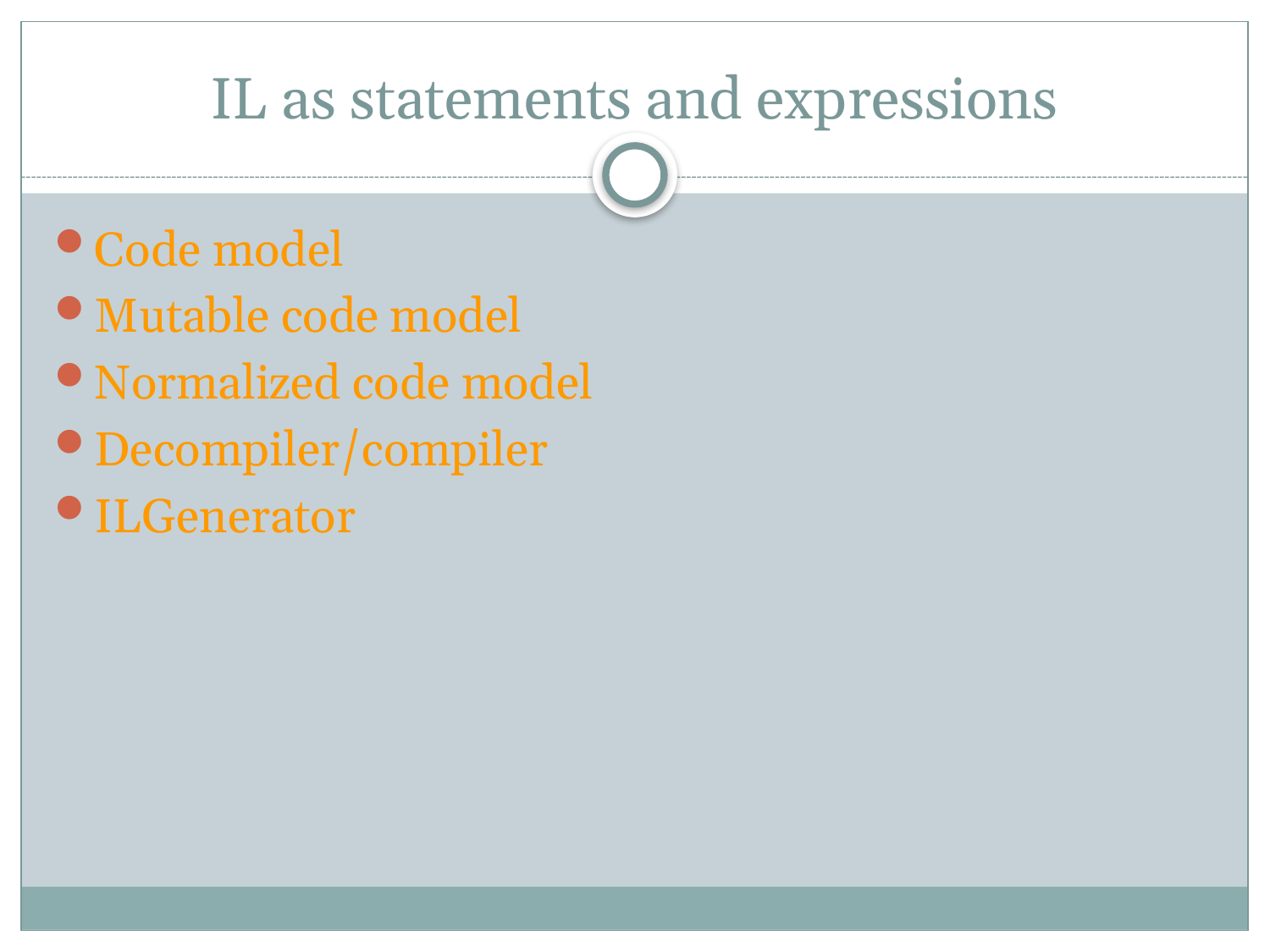

# IL as statements and expressions
Code model
Mutable code model
Normalized code model
Decompiler/compiler
ILGenerator